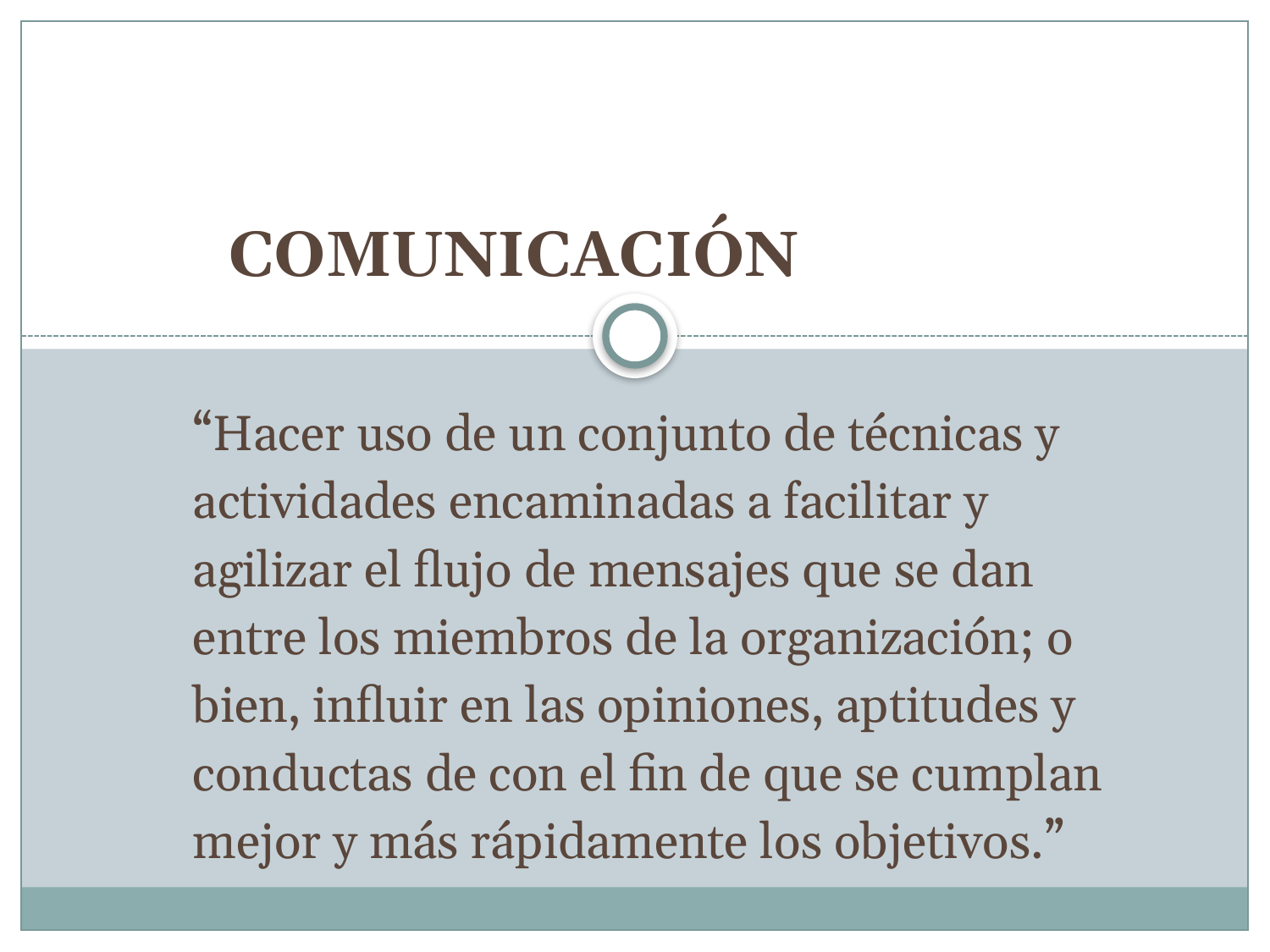

COMUNICACIÓN
“Hacer uso de un conjunto de técnicas y actividades encaminadas a facilitar y agilizar el flujo de mensajes que se dan entre los miembros de la organización; o bien, influir en las opiniones, aptitudes y conductas de con el fin de que se cumplan mejor y más rápidamente los objetivos.”